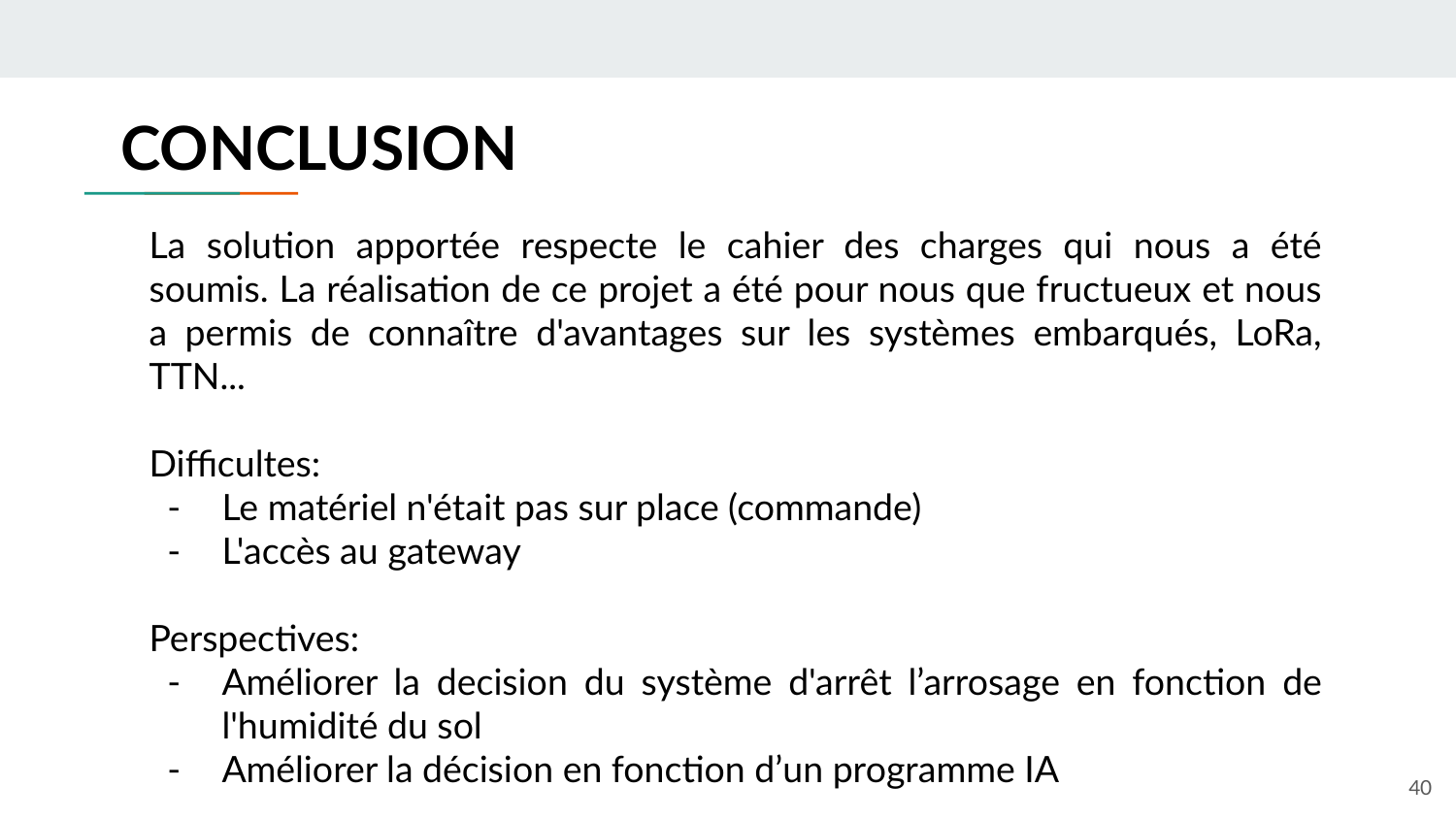

CONCLUSION
La solution apportée respecte le cahier des charges qui nous a été soumis. La réalisation de ce projet a été pour nous que fructueux et nous a permis de connaître d'avantages sur les systèmes embarqués, LoRa, TTN...

Difficultes:
Le matériel n'était pas sur place (commande)
L'accès au gateway

Perspectives:
Améliorer la decision du système d'arrêt l’arrosage en fonction de l'humidité du sol
Améliorer la décision en fonction d’un programme IA

40